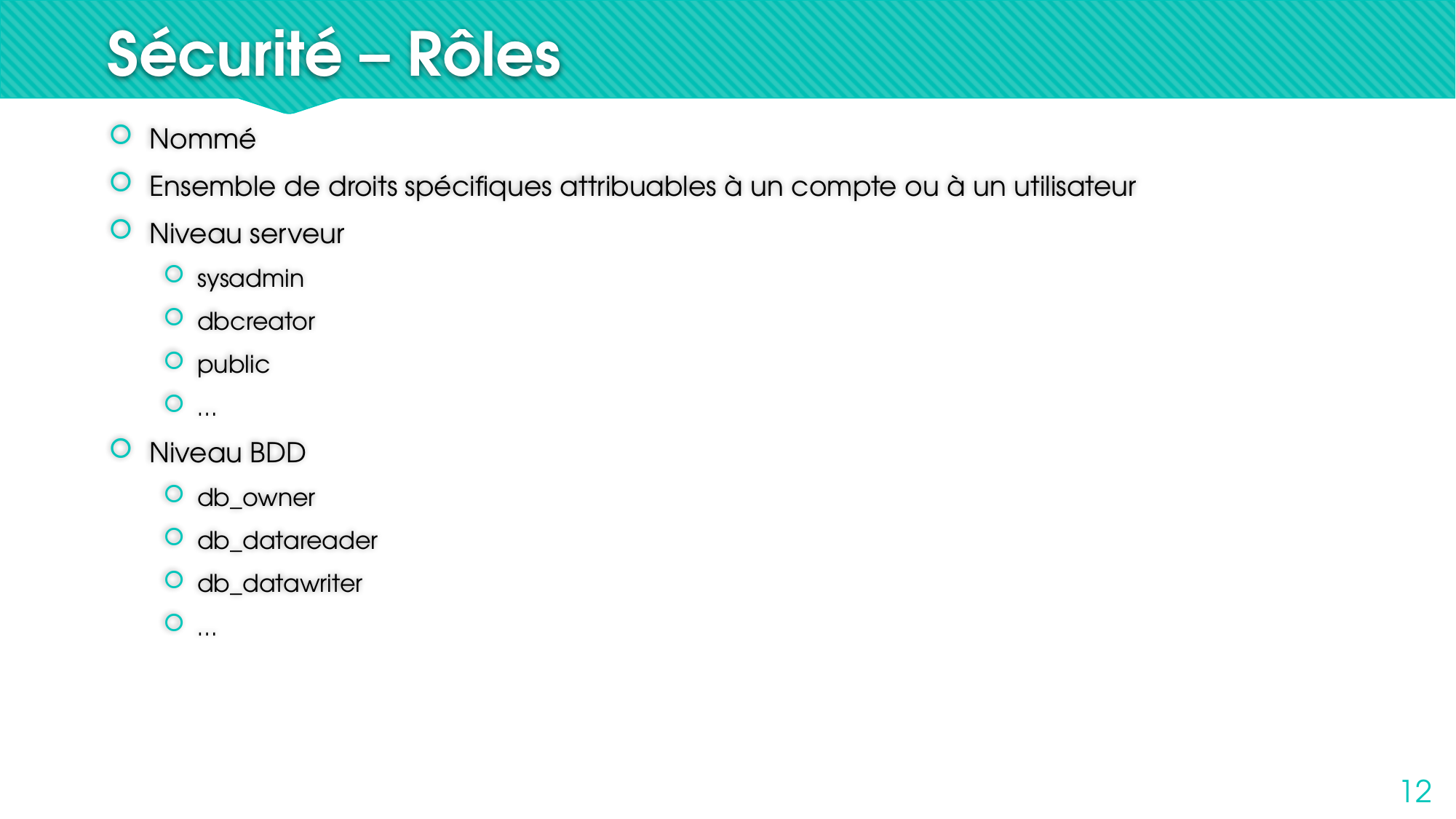

# Sécurité – Rôles
Nommé
Ensemble de droits spécifiques attribuables à un compte ou à un utilisateur
Niveau serveur
sysadmin
dbcreator
public
…
Niveau BDD
db_owner
db_datareader
db_datawriter
…
12